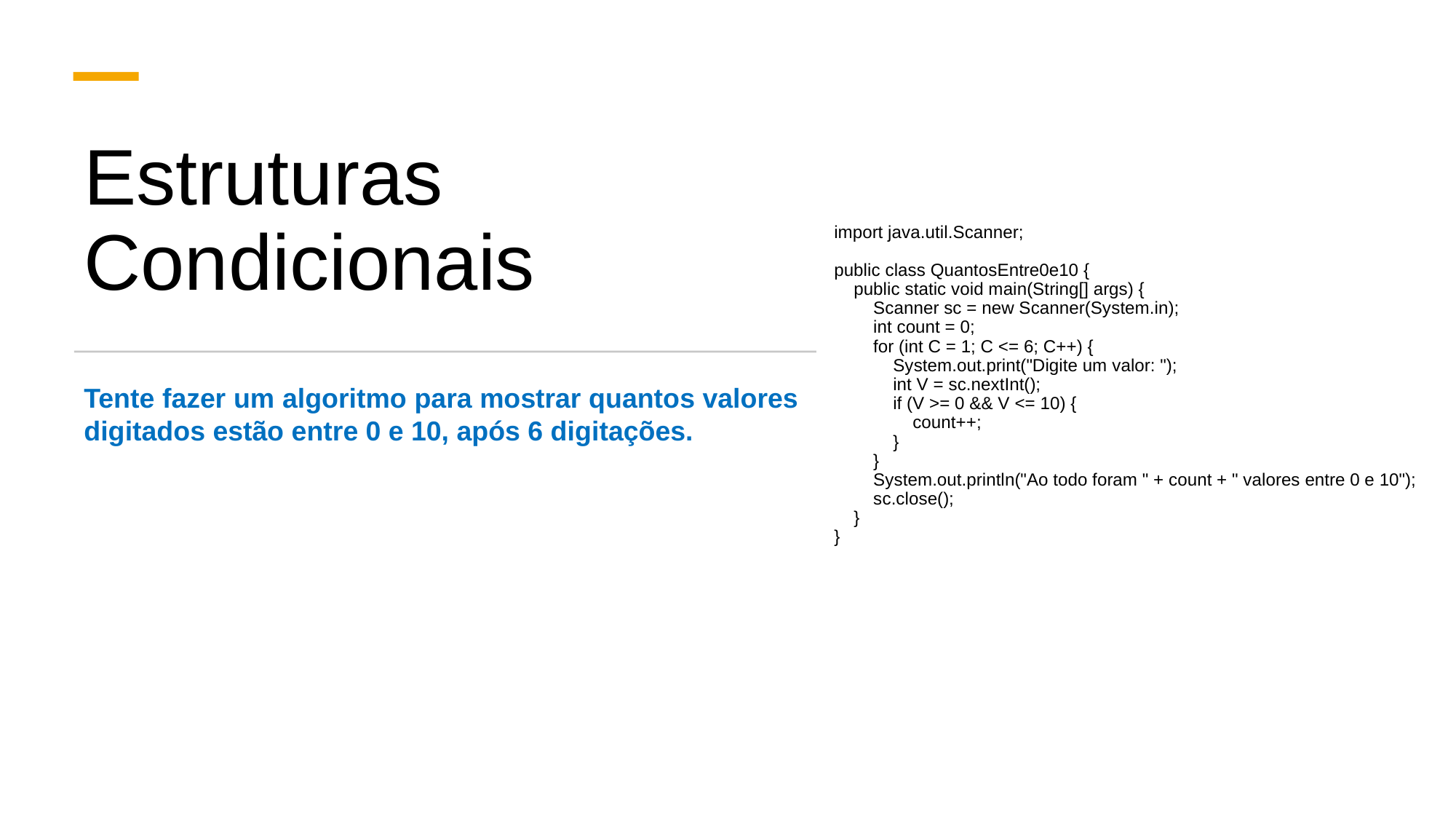

# Estruturas
Condicionais
import java.util.Scanner;

public class QuantosEntre0e10 {
    public static void main(String[] args) {
        Scanner sc = new Scanner(System.in);
        int count = 0;
        for (int C = 1; C <= 6; C++) {
            System.out.print("Digite um valor: ");
            int V = sc.nextInt();
            if (V >= 0 && V <= 10) {
                count++;
            }
        }
        System.out.println("Ao todo foram " + count + " valores entre 0 e 10");
        sc.close();
    }
}
Tente fazer um algoritmo para mostrar quantos valores digitados estão entre 0 e 10, após 6 digitações.